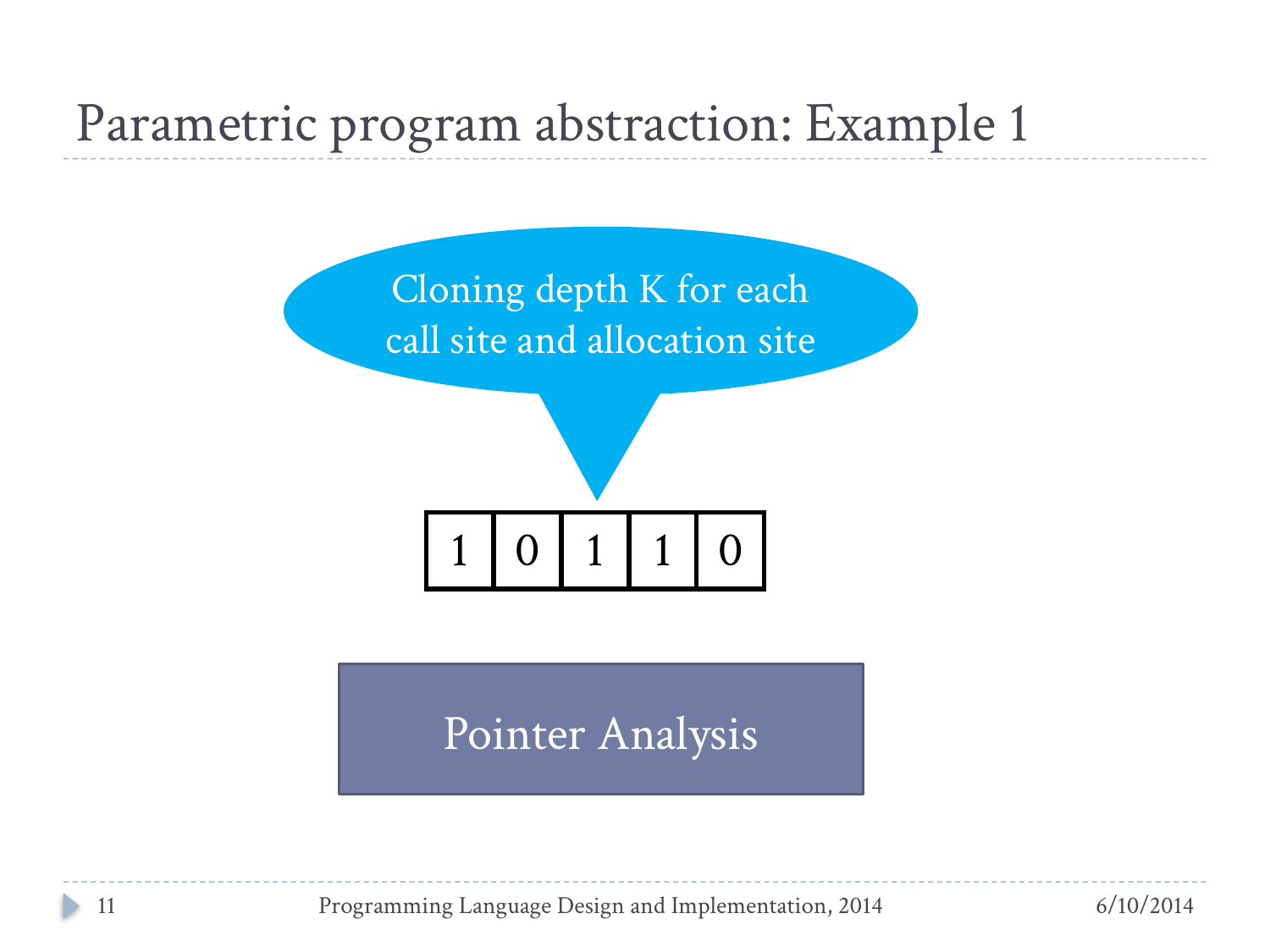

# Parametric program abstraction: Example 1
Cloning depth K for each call site and allocation site
| 1 | 0 | 1 | 1 | 0 |
| --- | --- | --- | --- | --- |
Pointer Analysis
11
Programming Language Design and Implementation, 2014
6/10/2014